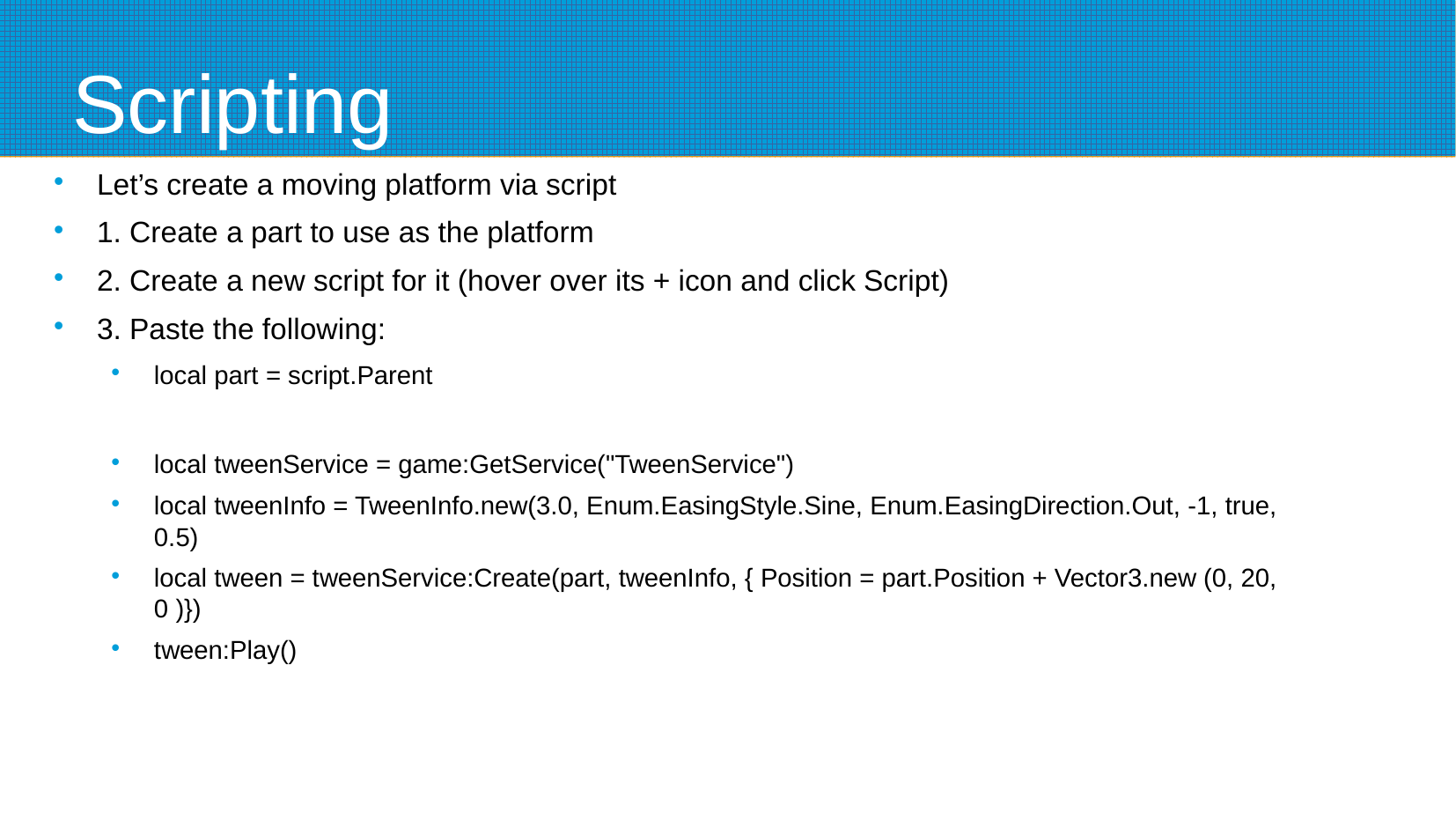

# Scripting
Let’s create a moving platform via script
1. Create a part to use as the platform
2. Create a new script for it (hover over its + icon and click Script)
3. Paste the following:
local part = script.Parent

local tweenService = game:GetService("TweenService")
local tweenInfo = TweenInfo.new(3.0, Enum.EasingStyle.Sine, Enum.EasingDirection.Out, -1, true, 0.5)
local tween = tweenService:Create(part, tweenInfo, { Position = part.Position + Vector3.new (0, 20, 0 )})
tween:Play()